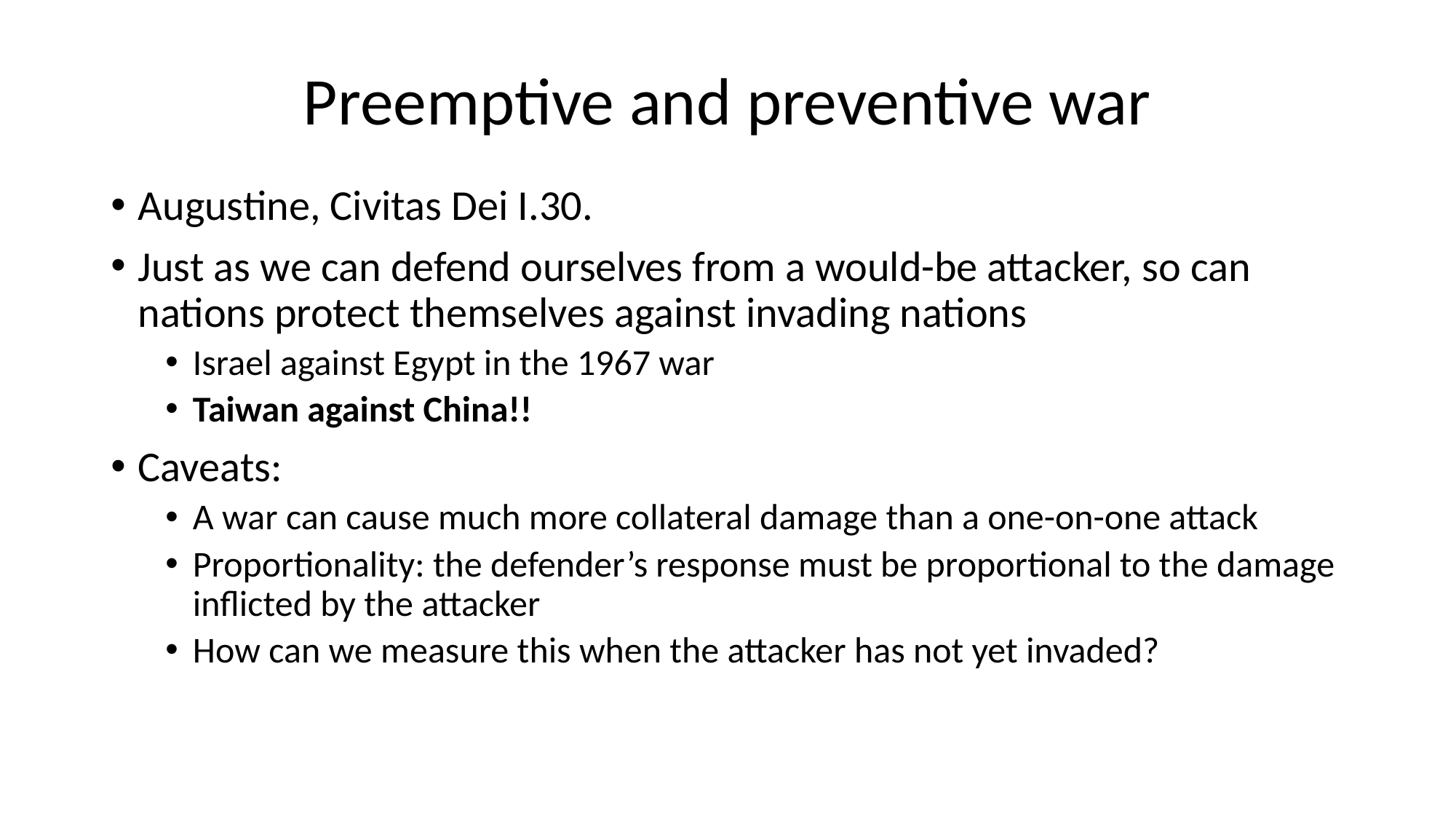

# Preemptive and preventive war
Augustine, Civitas Dei I.30.
Just as we can defend ourselves from a would-be attacker, so can nations protect themselves against invading nations
Israel against Egypt in the 1967 war
Taiwan against China!!
Caveats:
A war can cause much more collateral damage than a one-on-one attack
Proportionality: the defender’s response must be proportional to the damage inflicted by the attacker
How can we measure this when the attacker has not yet invaded?